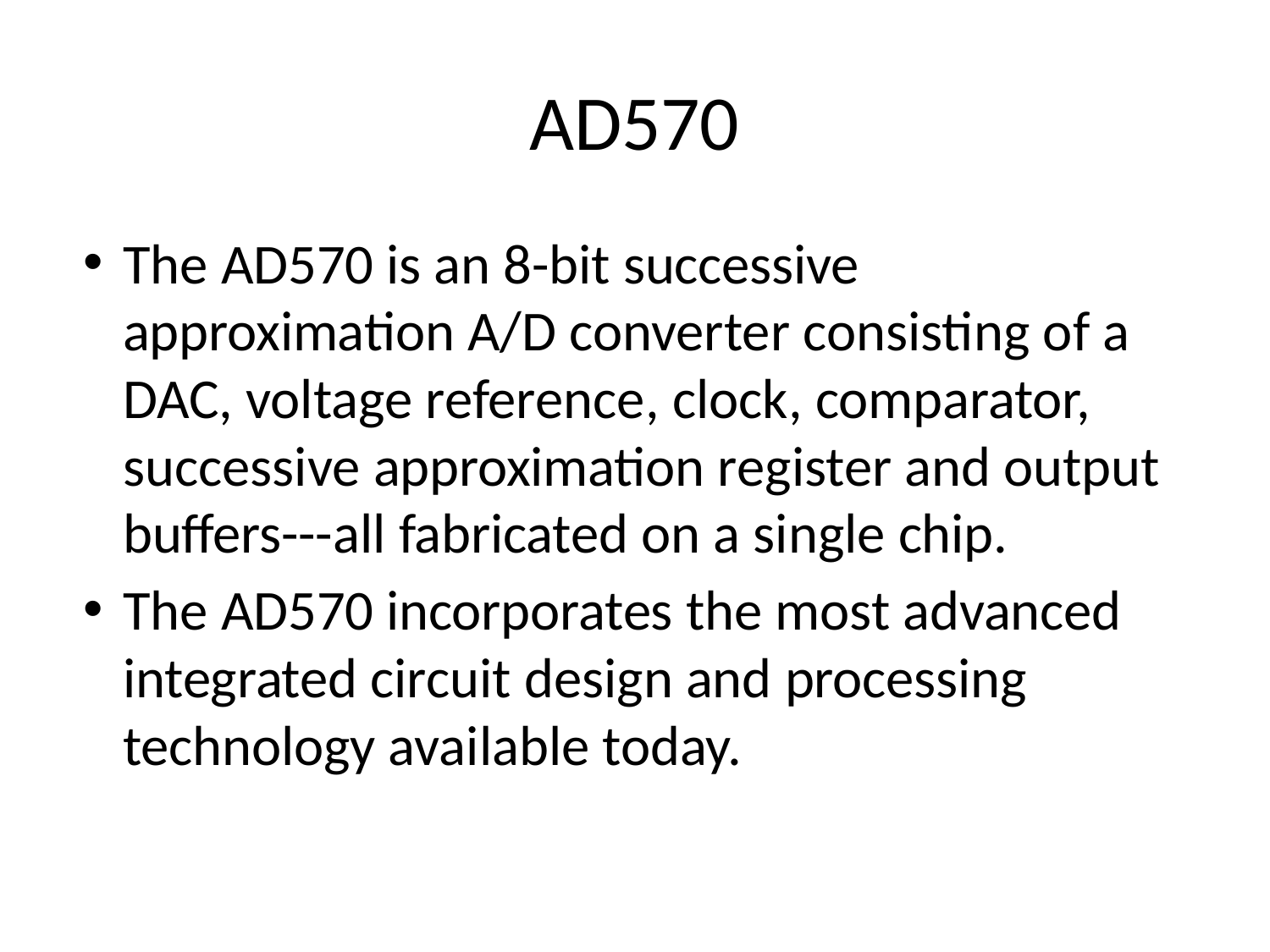

# AD570
The AD570 is an 8-bit successive approximation A/D converter consisting of a DAC, voltage reference, clock, comparator, successive approximation register and output buffers---all fabricated on a single chip.
The AD570 incorporates the most advanced integrated circuit design and processing technology available today.